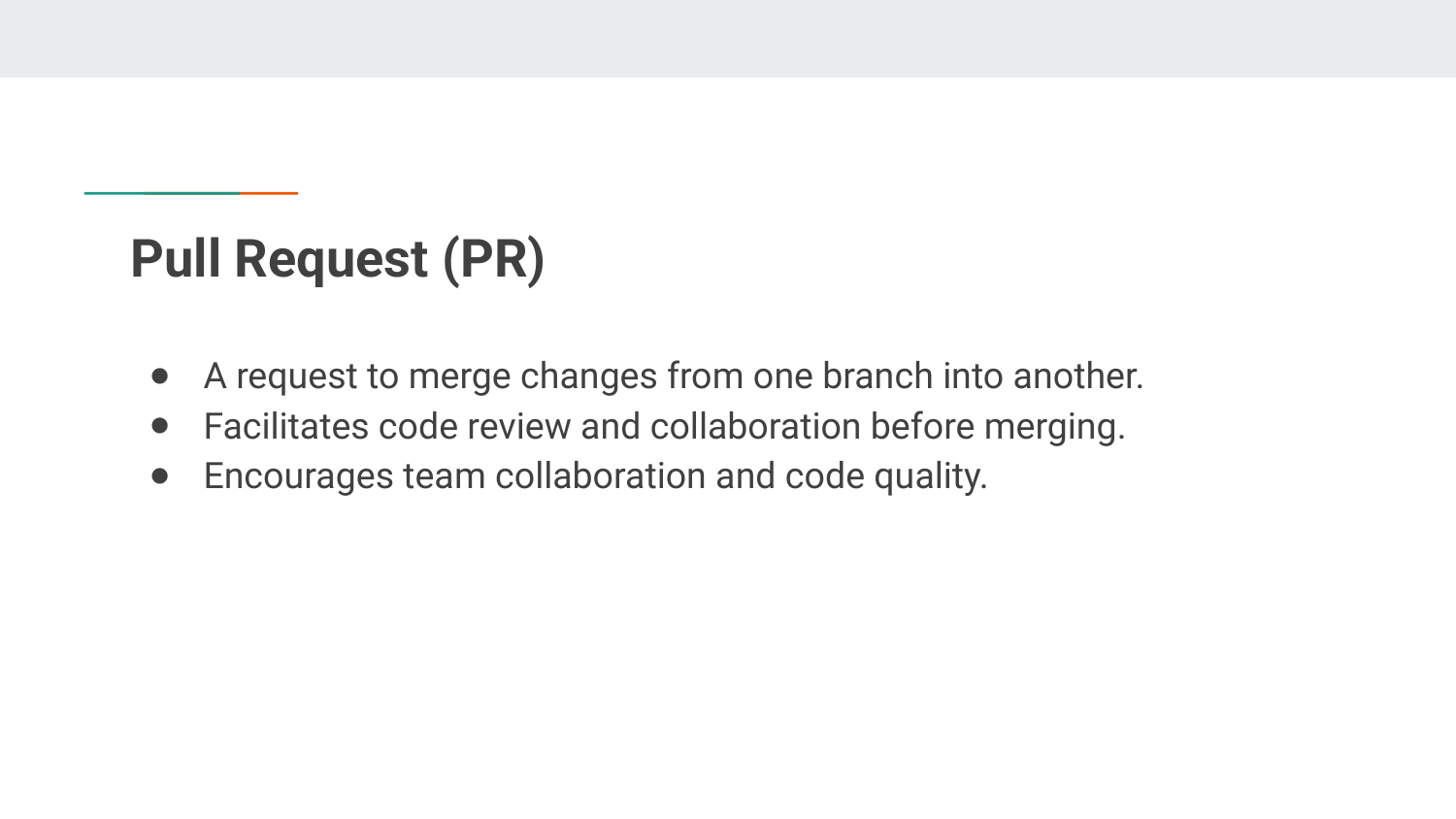

# Pull Request (PR)
A request to merge changes from one branch into another.
Facilitates code review and collaboration before merging.
Encourages team collaboration and code quality.